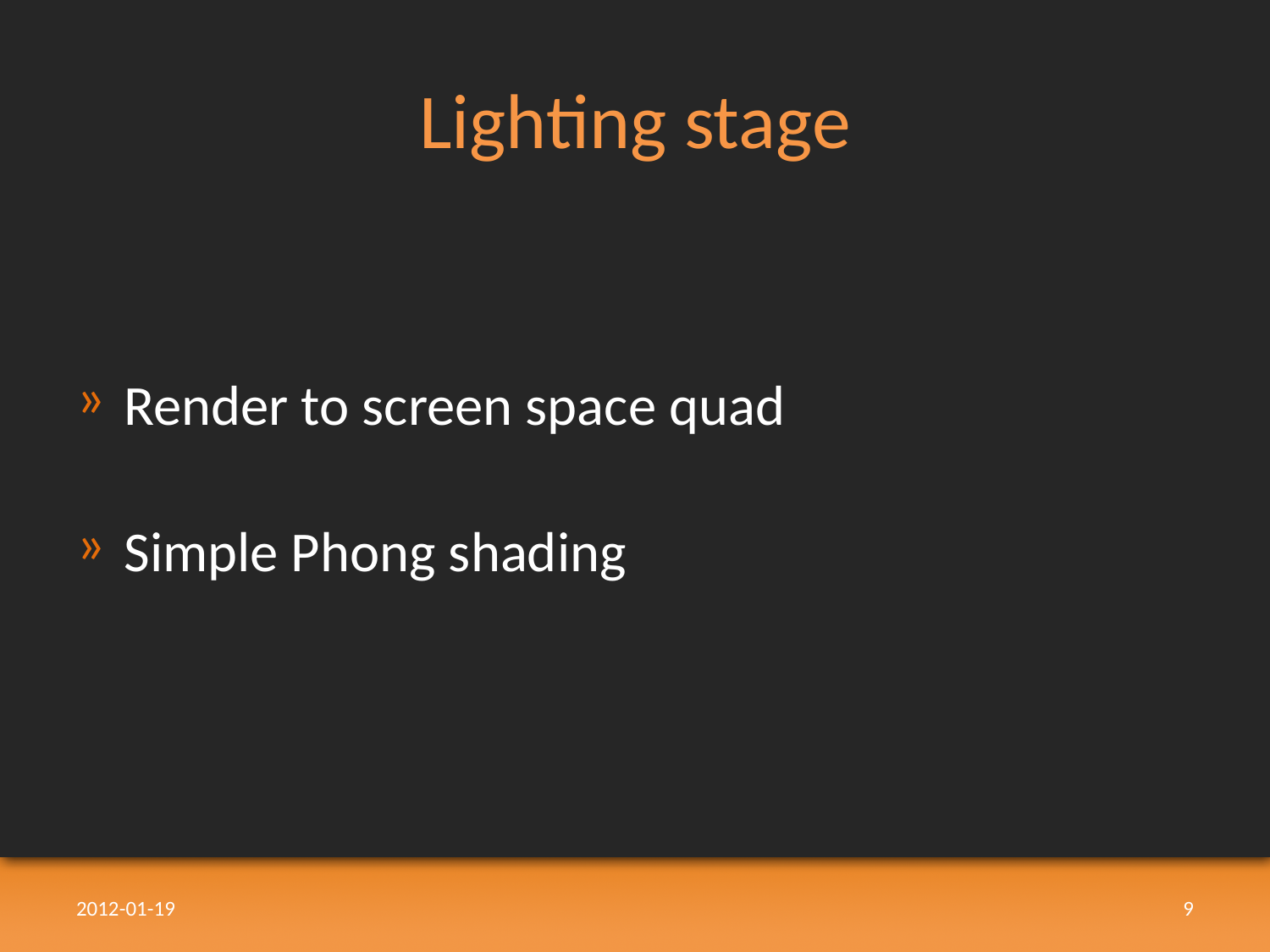

# Lighting stage
Render to screen space quad
Simple Phong shading
2012-01-19
9